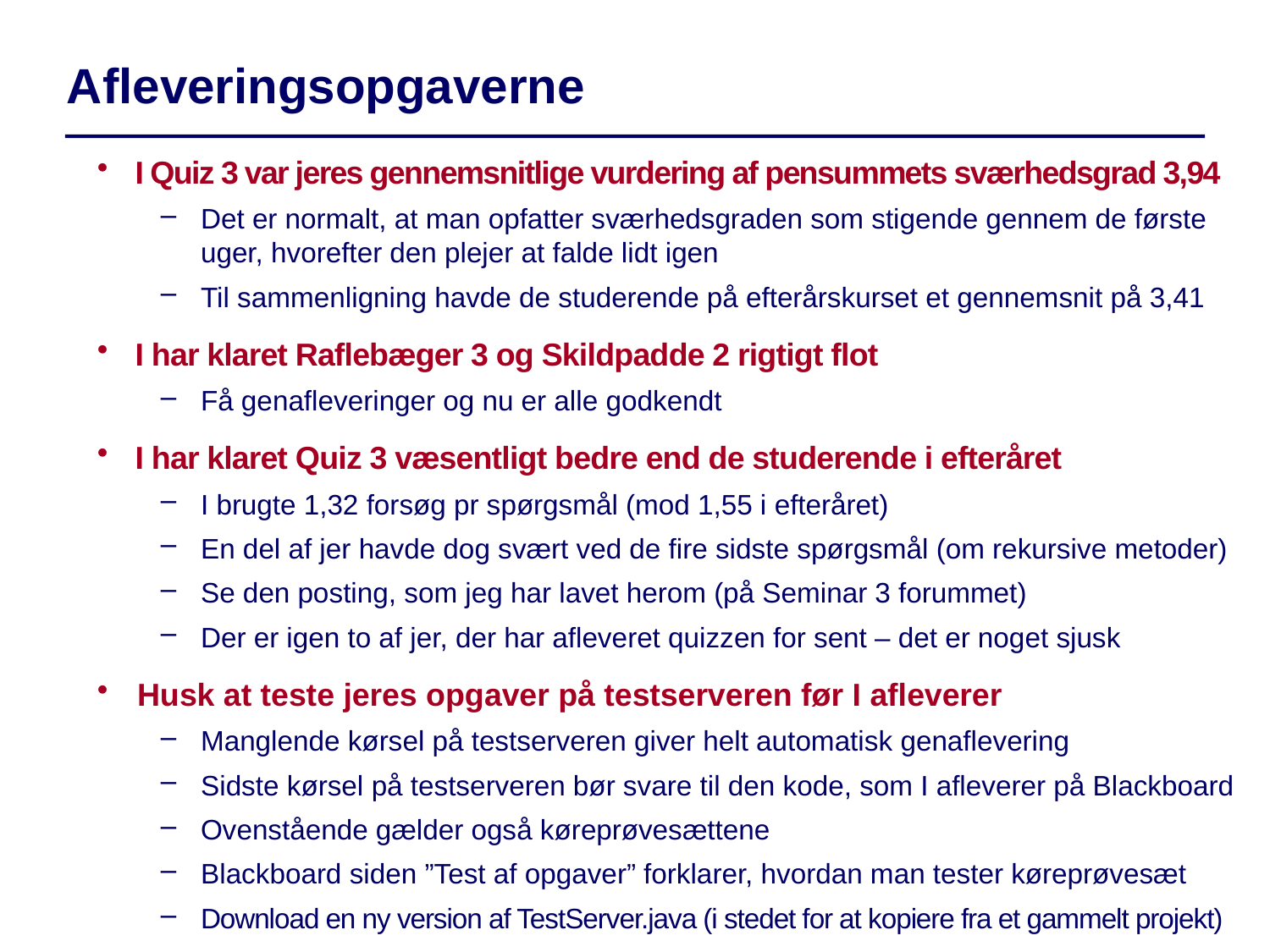

Afleveringsopgaverne
I Quiz 3 var jeres gennemsnitlige vurdering af pensummets sværhedsgrad 3,94
Det er normalt, at man opfatter sværhedsgraden som stigende gennem de første uger, hvorefter den plejer at falde lidt igen
Til sammenligning havde de studerende på efterårskurset et gennemsnit på 3,41
I har klaret Raflebæger 3 og Skildpadde 2 rigtigt flot
Få genafleveringer og nu er alle godkendt
I har klaret Quiz 3 væsentligt bedre end de studerende i efteråret
I brugte 1,32 forsøg pr spørgsmål (mod 1,55 i efteråret)
En del af jer havde dog svært ved de fire sidste spørgsmål (om rekursive metoder)
Se den posting, som jeg har lavet herom (på Seminar 3 forummet)
Der er igen to af jer, der har afleveret quizzen for sent – det er noget sjusk
Husk at teste jeres opgaver på testserveren før I afleverer
Manglende kørsel på testserveren giver helt automatisk genaflevering
Sidste kørsel på testserveren bør svare til den kode, som I afleverer på Blackboard
Ovenstående gælder også køreprøvesættene
Blackboard siden ”Test af opgaver” forklarer, hvordan man tester køreprøvesæt
Download en ny version af TestServer.java (i stedet for at kopiere fra et gammelt projekt)